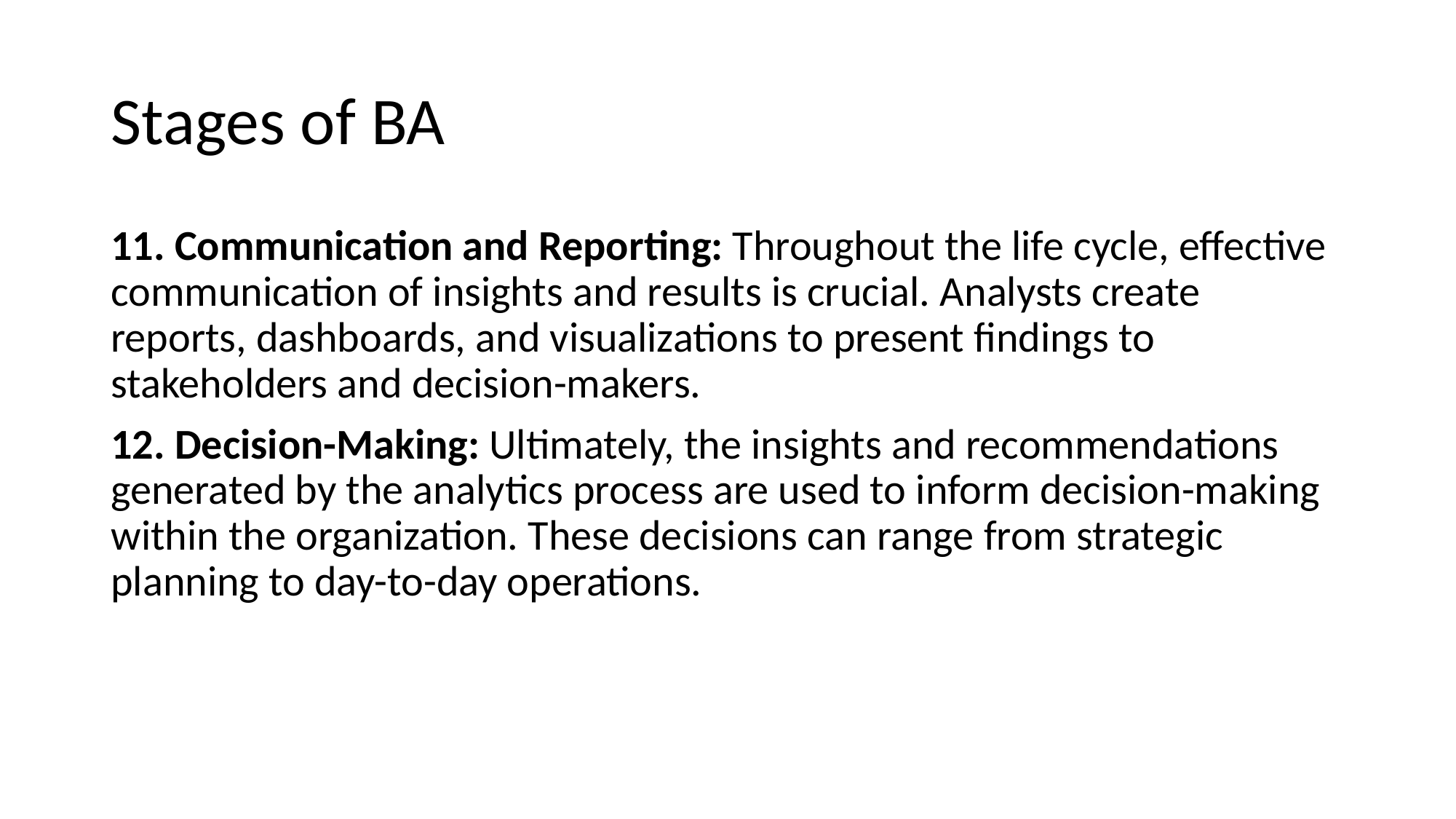

# Stages of BA
11. Communication and Reporting: Throughout the life cycle, effective communication of insights and results is crucial. Analysts create reports, dashboards, and visualizations to present findings to stakeholders and decision-makers.
12. Decision-Making: Ultimately, the insights and recommendations generated by the analytics process are used to inform decision-making within the organization. These decisions can range from strategic planning to day-to-day operations.